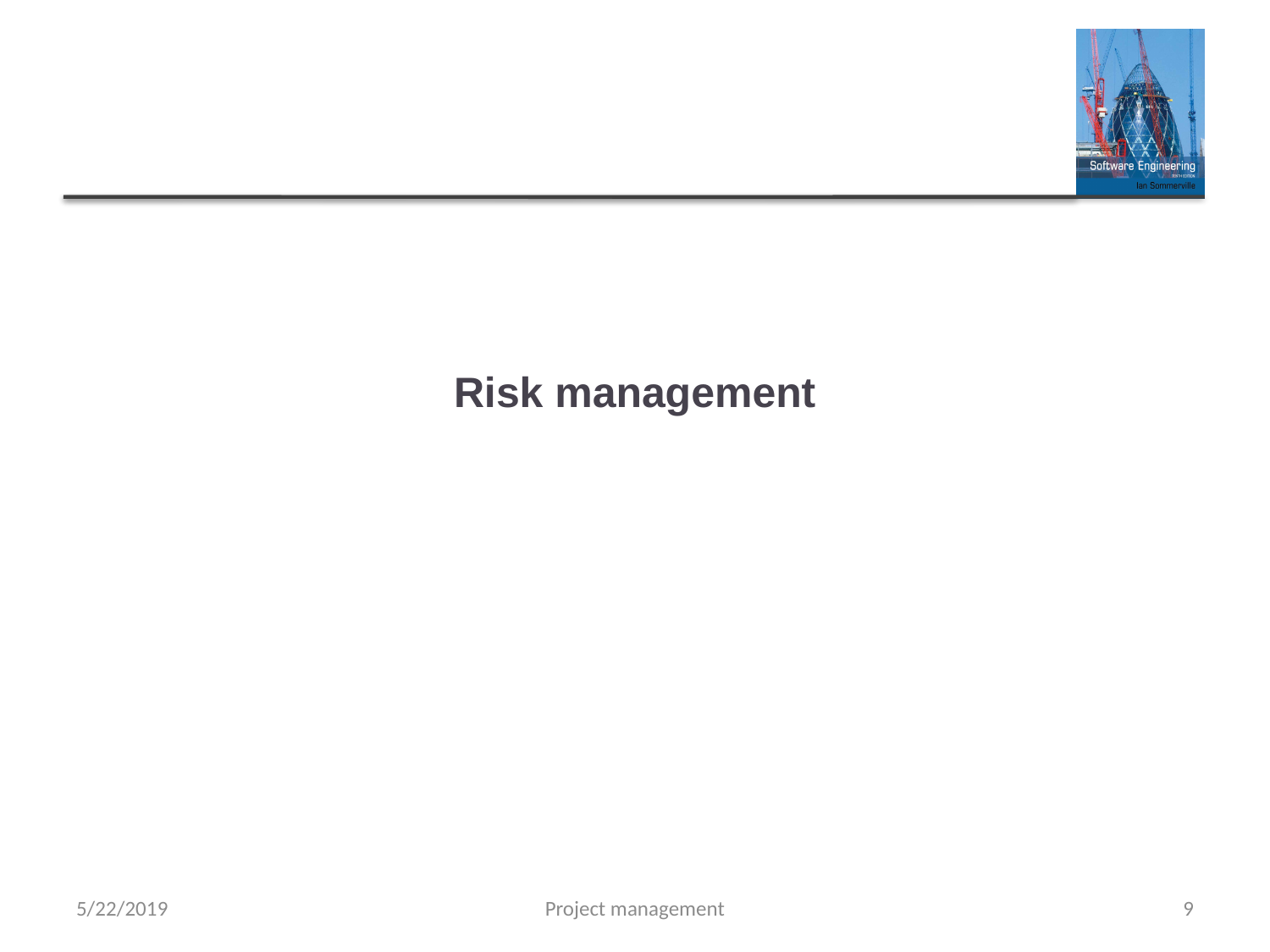

# Risk management
5/22/2019
Project management
9